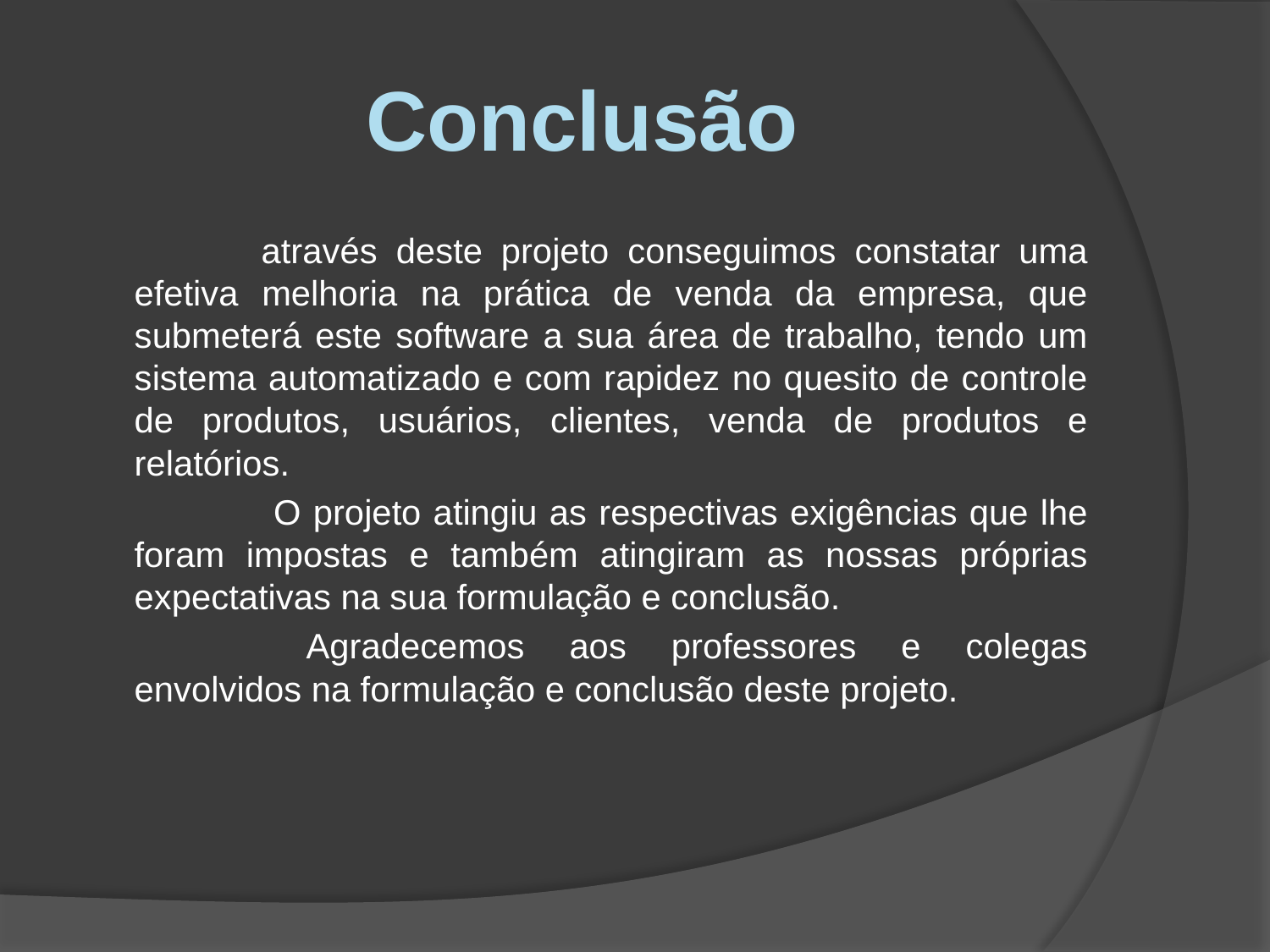

# Conclusão
		através deste projeto conseguimos constatar uma efetiva melhoria na prática de venda da empresa, que submeterá este software a sua área de trabalho, tendo um sistema automatizado e com rapidez no quesito de controle de produtos, usuários, clientes, venda de produtos e relatórios.
		 O projeto atingiu as respectivas exigências que lhe foram impostas e também atingiram as nossas próprias expectativas na sua formulação e conclusão.
		 Agradecemos aos professores e colegas envolvidos na formulação e conclusão deste projeto.